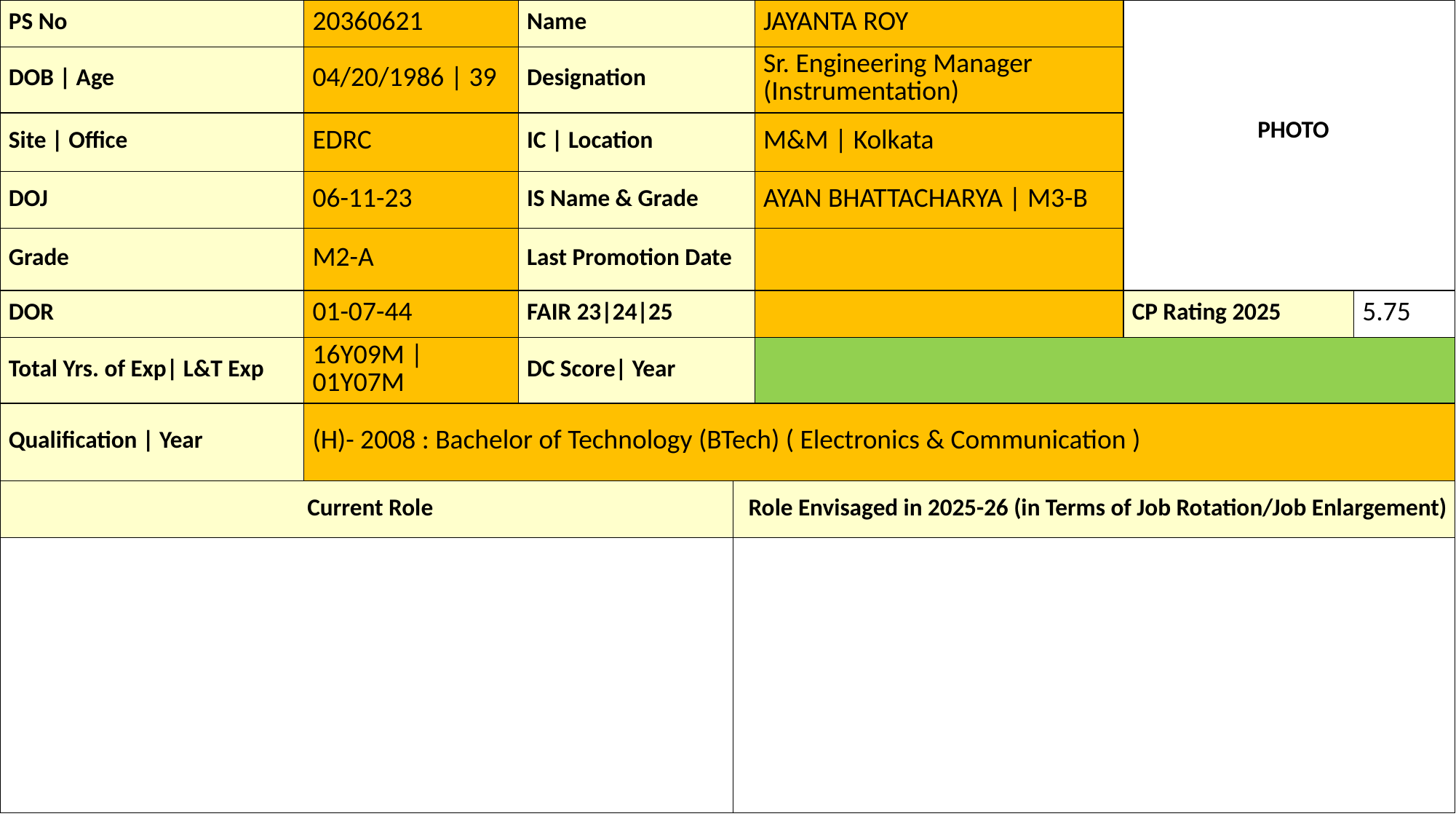

| PS No | 20360621 | Name |  | JAYANTA ROY | PHOTO |  |
| --- | --- | --- | --- | --- | --- | --- |
| DOB | Age | 04/20/1986 | 39 | Designation |  | Sr. Engineering Manager (Instrumentation) |  |  |
| Site | Office | EDRC | IC | Location |  | M&M | Kolkata |  |  |
| DOJ | 06-11-23 | IS Name & Grade |  | AYAN BHATTACHARYA | M3-B |  |  |
| Grade | M2-A | Last Promotion Date |  |  |  |  |
| DOR | 01-07-44 | FAIR 23|24|25 |  |  | CP Rating 2025 | 5.75 |
| Total Yrs. of Exp| L&T Exp | 16Y09M | 01Y07M | DC Score| Year |  |  |  |  |
| Qualification | Year | (H)- 2008 : Bachelor of Technology (BTech) ( Electronics & Communication ) |  |  |  |  |  |
| Current Role |  |  | Role Envisaged in 2025-26 (in Terms of Job Rotation/Job Enlargement) |  |  |  |
|  |  |  |  |  |  |  |